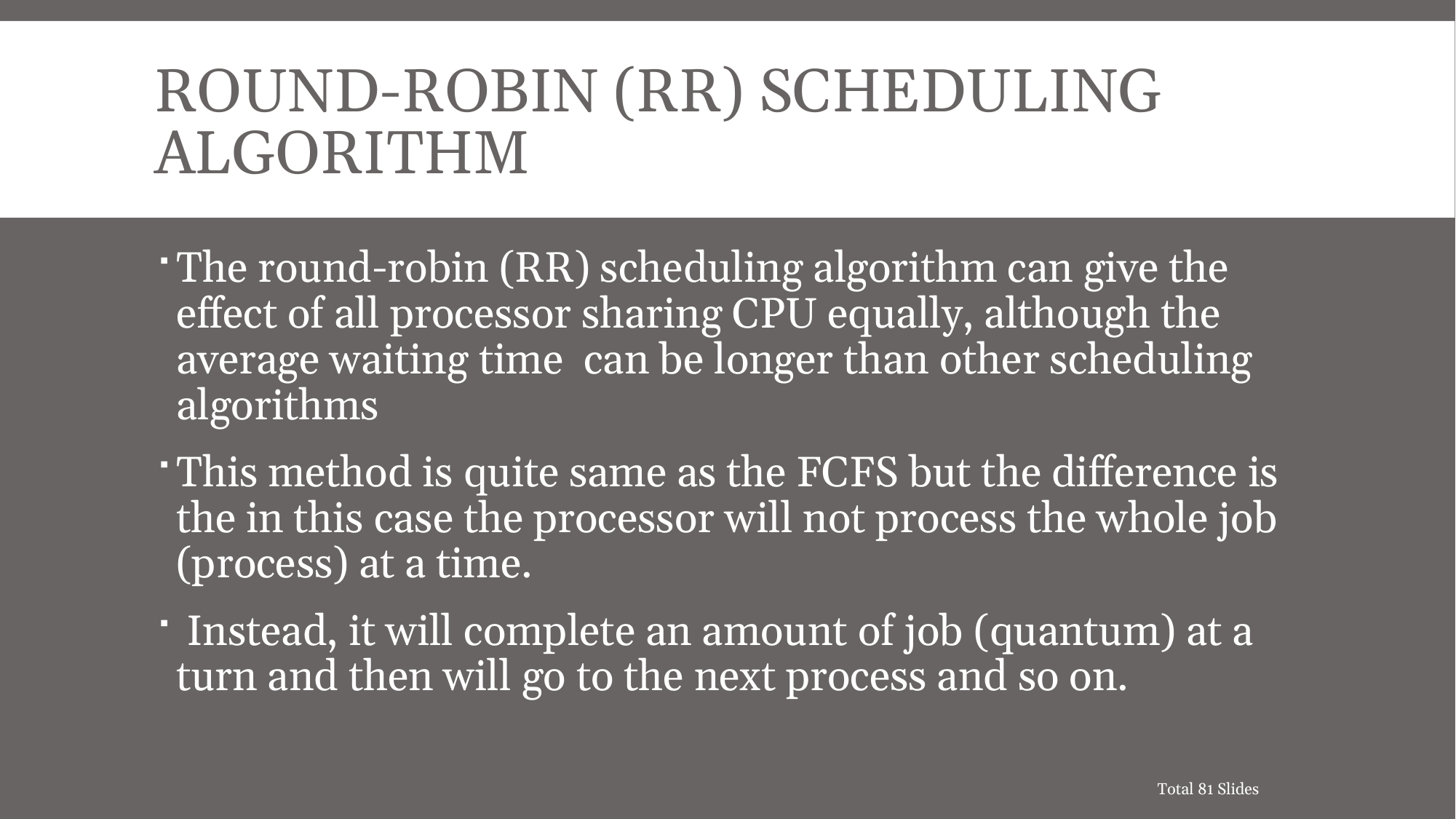

# round-robin (RR) scheduling algorithm
The round-robin (RR) scheduling algorithm can give the effect of all processor sharing CPU equally, although the average waiting time  can be longer than other scheduling algorithms
This method is quite same as the FCFS but the difference is the in this case the processor will not process the whole job (process) at a time.
 Instead, it will complete an amount of job (quantum) at a turn and then will go to the next process and so on.
Total 81 Slides
40